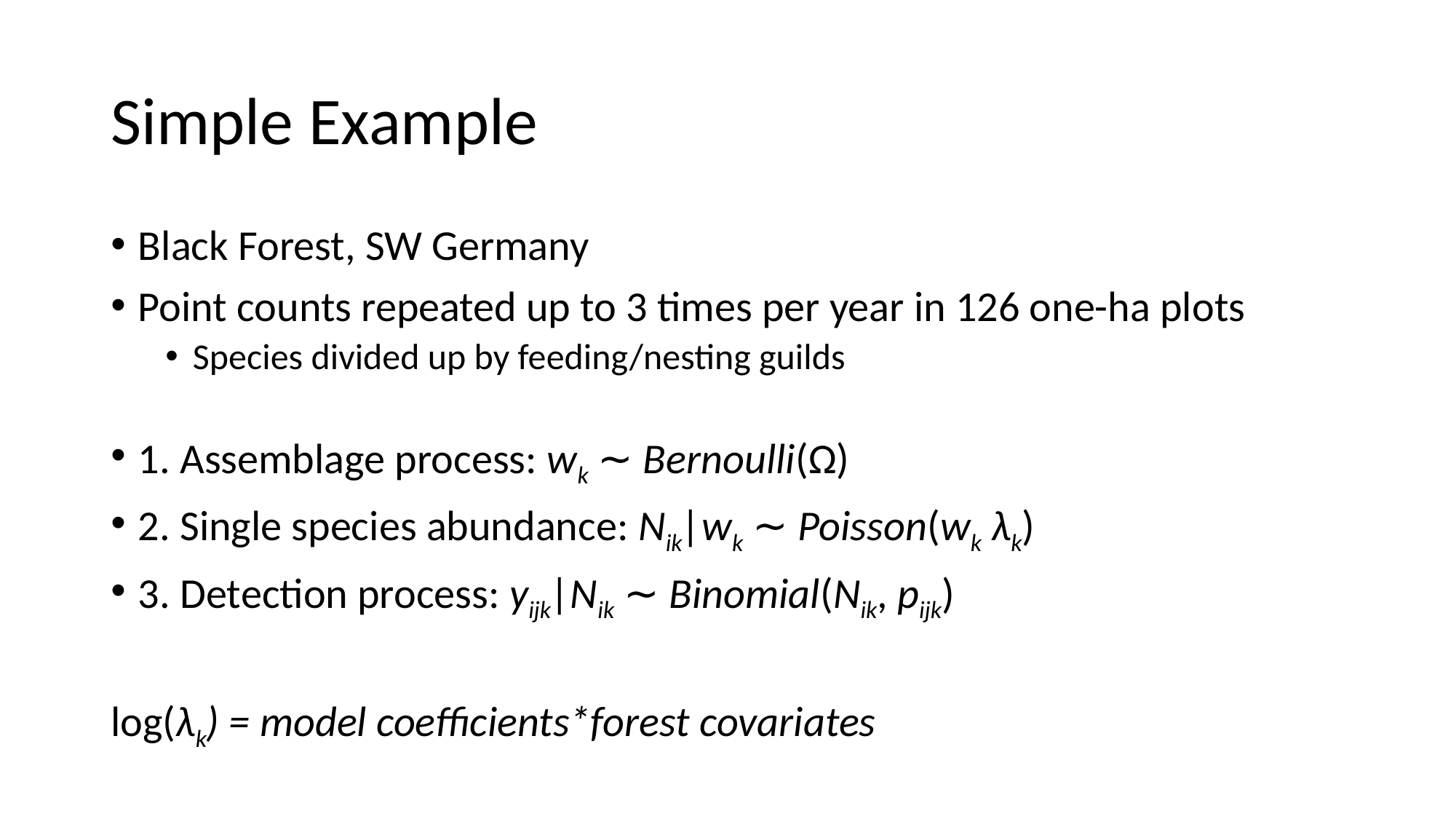

# Simple Example
Black Forest, SW Germany
Point counts repeated up to 3 times per year in 126 one-ha plots
Species divided up by feeding/nesting guilds
1. Assemblage process: wk ∼ Bernoulli(Ω)
2. Single species abundance: Nik|wk ∼ Poisson(wk λk)
3. Detection process: yijk|Nik ∼ Binomial(Nik, pijk)

log(λk) = model coefficients*forest covariates